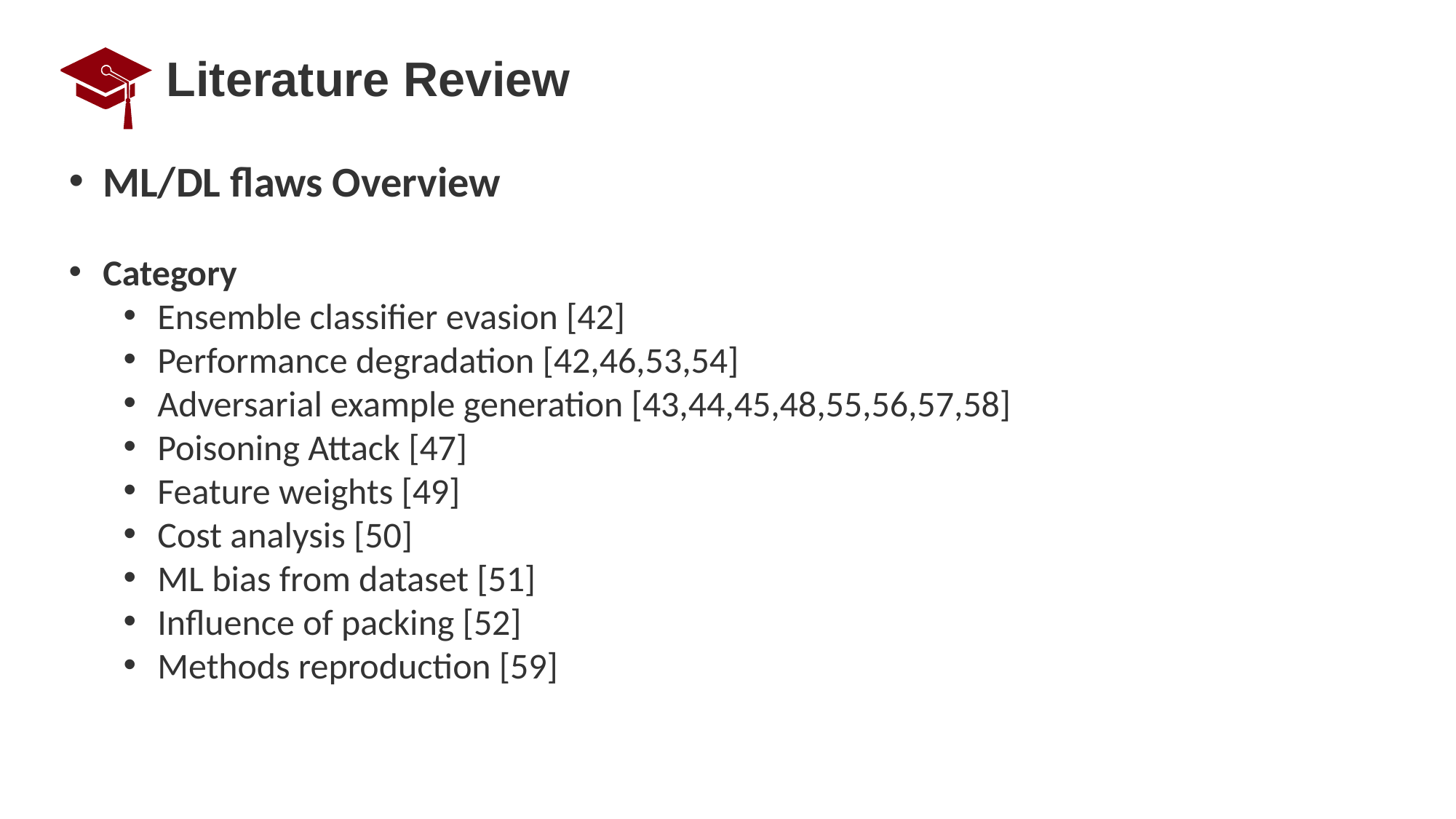

# Literature Review
ML/DL flaws Overview

Category
Ensemble classifier evasion [42]
Performance degradation [42,46,53,54]
Adversarial example generation [43,44,45,48,55,56,57,58]
Poisoning Attack [47]
Feature weights [49]
Cost analysis [50]
ML bias from dataset [51]
Influence of packing [52]
Methods reproduction [59]